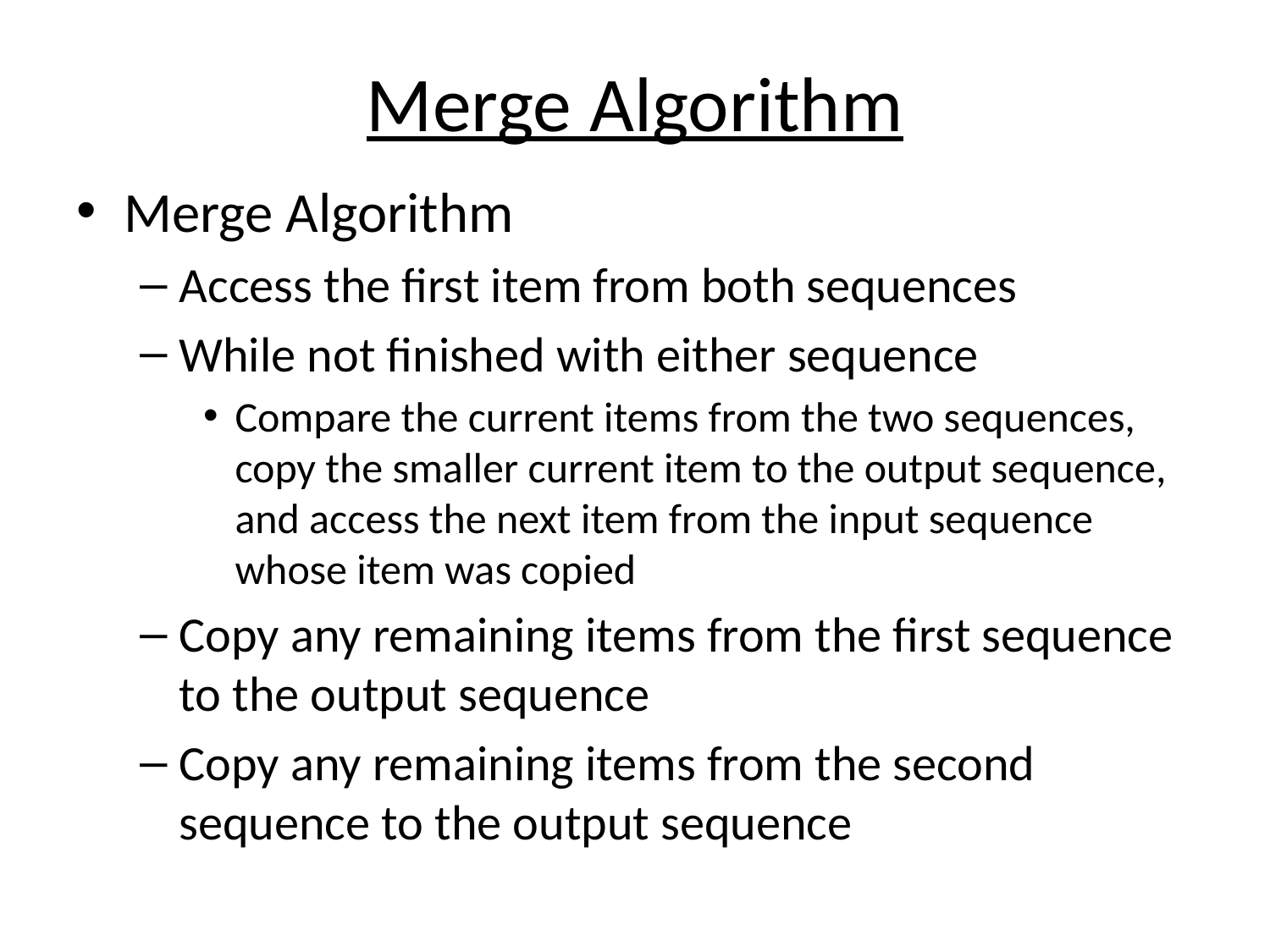

# Merge Algorithm
Merge Algorithm
Access the first item from both sequences
While not finished with either sequence
Compare the current items from the two sequences, copy the smaller current item to the output sequence, and access the next item from the input sequence whose item was copied
Copy any remaining items from the first sequence to the output sequence
Copy any remaining items from the second sequence to the output sequence